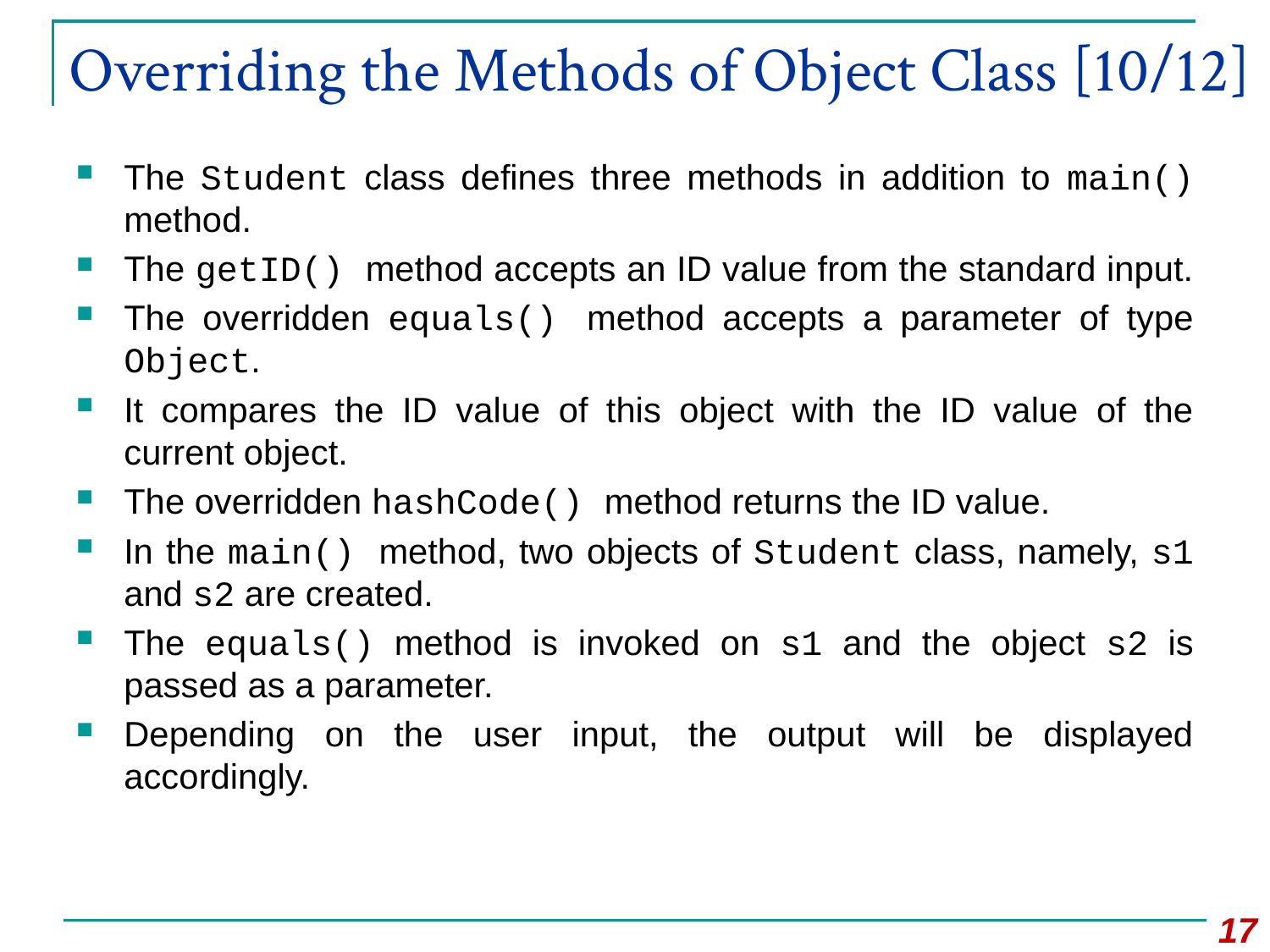

# Overriding the Methods of Object Class [10/12]
The Student class defines three methods in addition to main() method.
The getID() method accepts an ID value from the standard input.
The overridden equals() method accepts a parameter of type Object.
It compares the ID value of this object with the ID value of the current object.
The overridden hashCode() method returns the ID value.
In the main() method, two objects of Student class, namely, s1 and s2 are created.
The equals() method is invoked on s1 and the object s2 is passed as a parameter.
Depending on the user input, the output will be displayed accordingly.

17